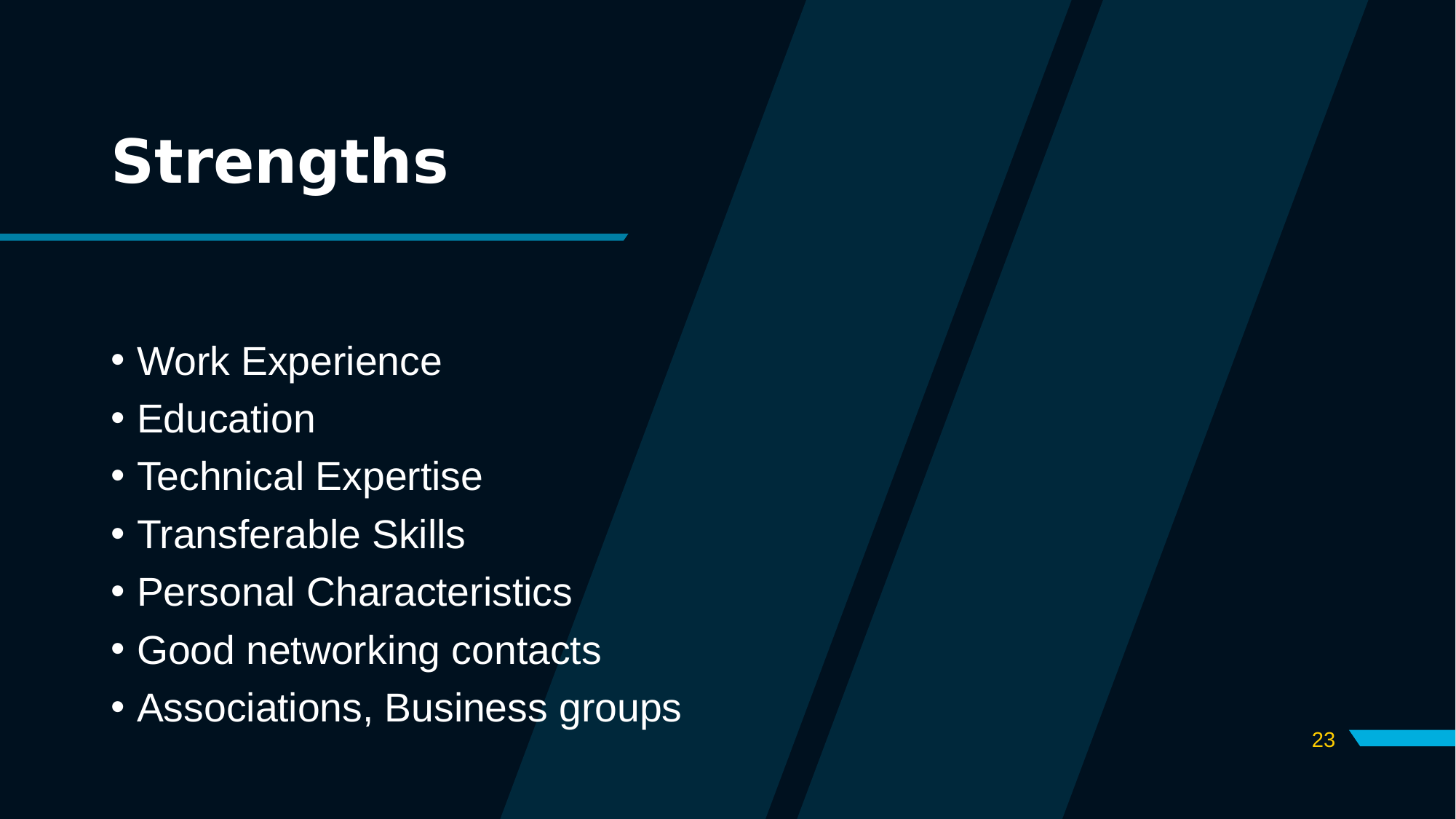

# Strengths

Work Experience
Education
Technical Expertise
Transferable Skills
Personal Characteristics
Good networking contacts
Associations, Business groups
23